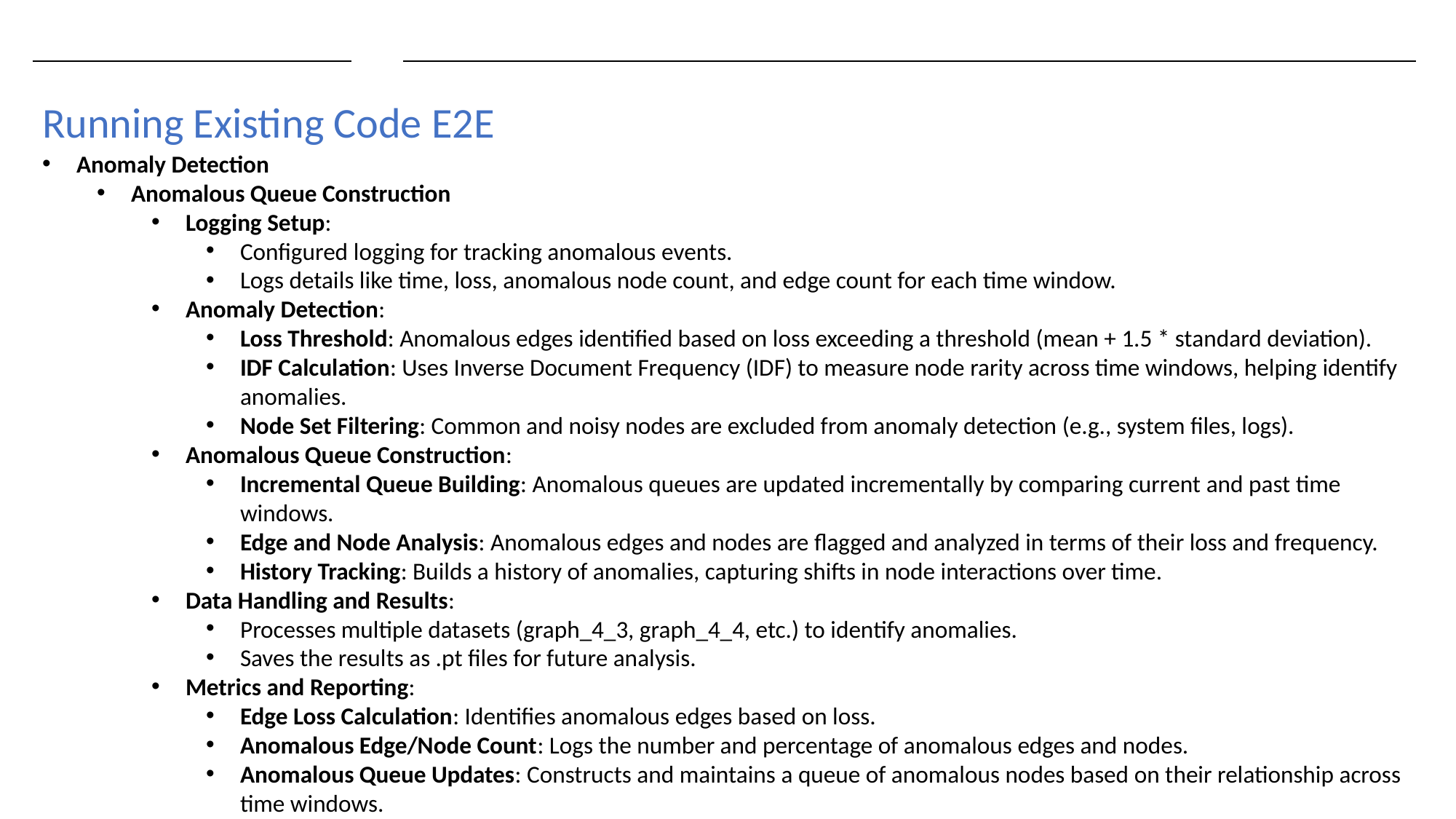

# Running Existing Code E2E
Anomaly Detection
Anomalous Queue Construction
Logging Setup:
Configured logging for tracking anomalous events.
Logs details like time, loss, anomalous node count, and edge count for each time window.
Anomaly Detection:
Loss Threshold: Anomalous edges identified based on loss exceeding a threshold (mean + 1.5 * standard deviation).
IDF Calculation: Uses Inverse Document Frequency (IDF) to measure node rarity across time windows, helping identify anomalies.
Node Set Filtering: Common and noisy nodes are excluded from anomaly detection (e.g., system files, logs).
Anomalous Queue Construction:
Incremental Queue Building: Anomalous queues are updated incrementally by comparing current and past time windows.
Edge and Node Analysis: Anomalous edges and nodes are flagged and analyzed in terms of their loss and frequency.
History Tracking: Builds a history of anomalies, capturing shifts in node interactions over time.
Data Handling and Results:
Processes multiple datasets (graph_4_3, graph_4_4, etc.) to identify anomalies.
Saves the results as .pt files for future analysis.
Metrics and Reporting:
Edge Loss Calculation: Identifies anomalous edges based on loss.
Anomalous Edge/Node Count: Logs the number and percentage of anomalous edges and nodes.
Anomalous Queue Updates: Constructs and maintains a queue of anomalous nodes based on their relationship across time windows.